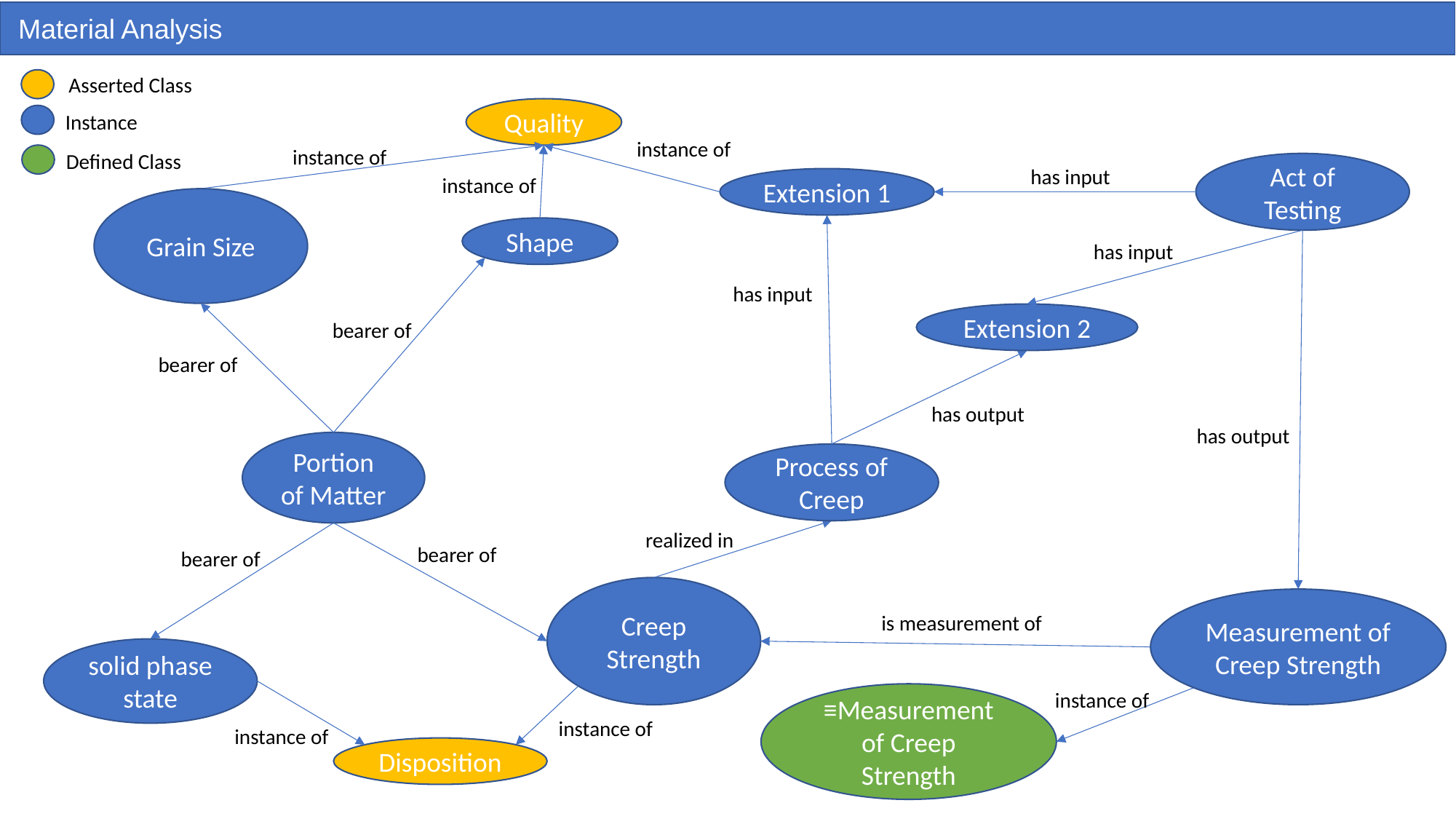

Material Analysis
Asserted Class

Quality
Instance

instance of
instance of
Defined Class

Act of Testing
has input
instance of
Extension 1
Grain Size
Shape
has input
has input
Extension 2
bearer of
bearer of
has output
has output
Portion of Matter
Process of Creep
realized in
bearer of
bearer of
Creep Strength
Measurement of Creep Strength
is measurement of
solid phase state
instance of
≡Measurement of Creep Strength
instance of
instance of
Disposition